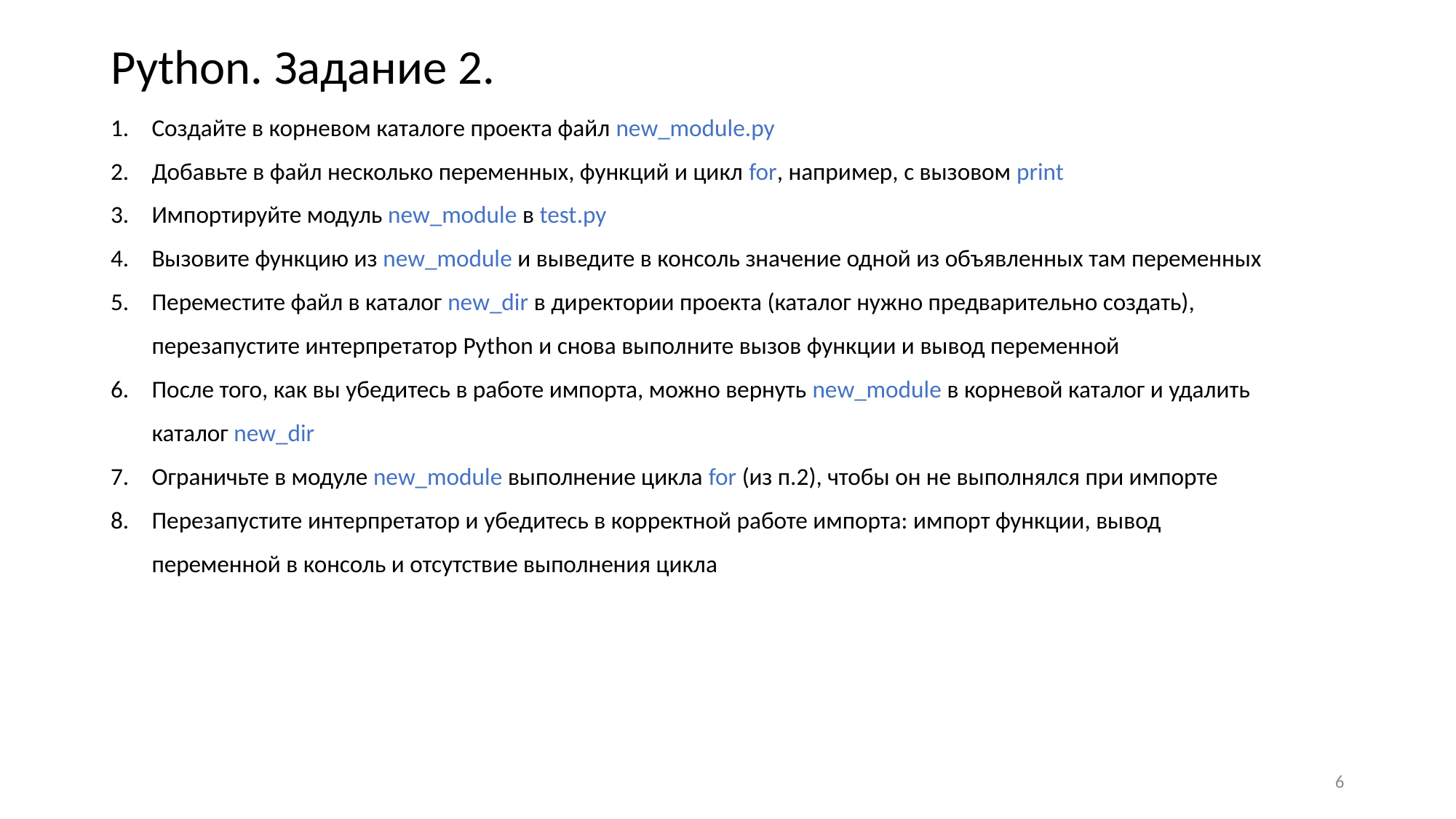

# Python. Задание 2.

Создайте в корневом каталоге проекта файл new_module.py
Добавьте в файл несколько переменных, функций и цикл for, например, с вызовом print
Импортируйте модуль new_module в test.py
Вызовите функцию из new_module и выведите в консоль значение одной из объявленных там переменных
Переместите файл в каталог new_dir в директории проекта (каталог нужно предварительно создать), перезапустите интерпретатор Python и снова выполните вызов функции и вывод переменной
После того, как вы убедитесь в работе импорта, можно вернуть new_module в корневой каталог и удалить каталог new_dir
Ограничьте в модуле new_module выполнение цикла for (из п.2), чтобы он не выполнялся при импорте
Перезапустите интерпретатор и убедитесь в корректной работе импорта: импорт функции, вывод переменной в консоль и отсутствие выполнения цикла
6